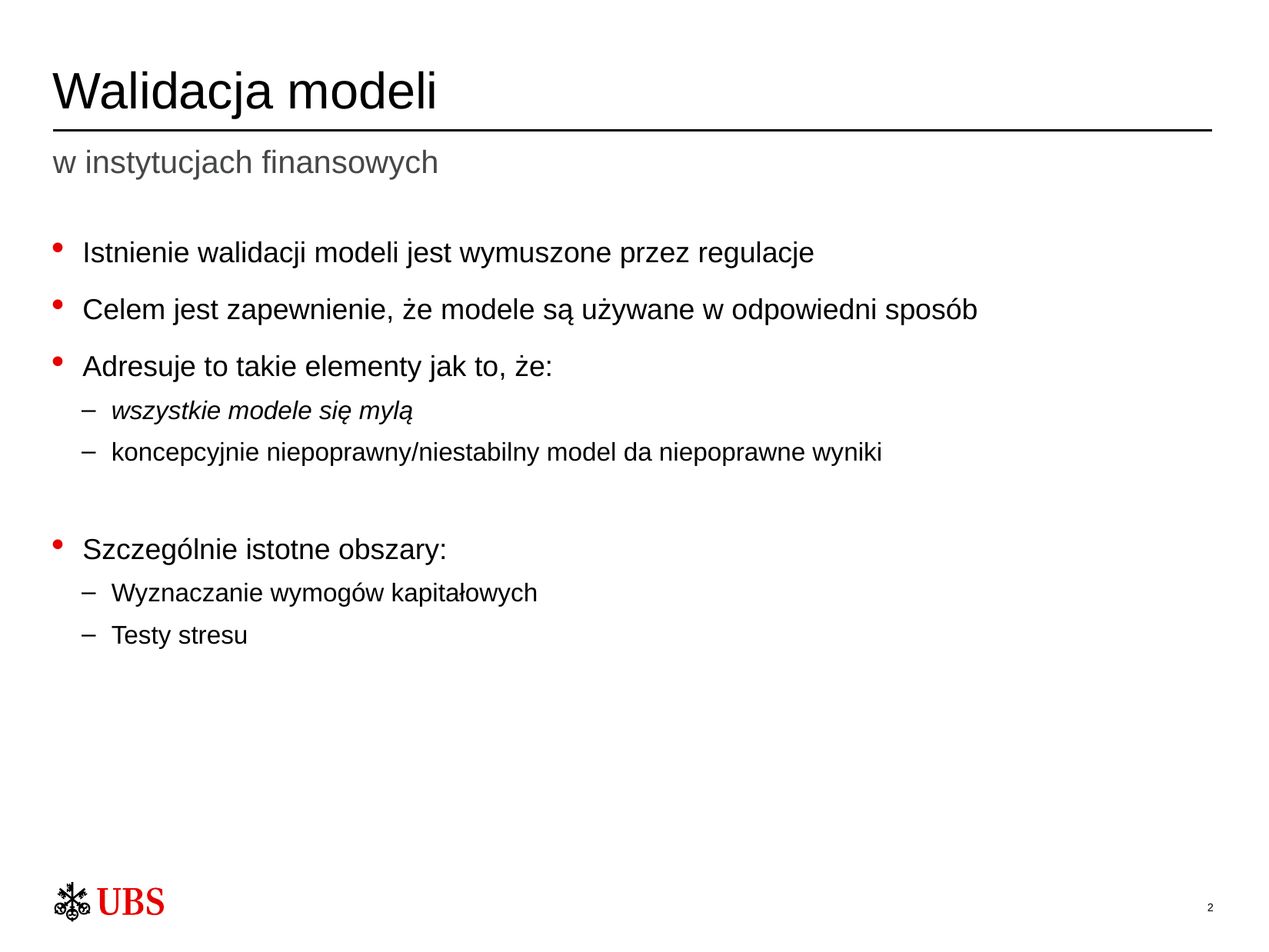

# Walidacja modeli
w instytucjach finansowych
Istnienie walidacji modeli jest wymuszone przez regulacje
Celem jest zapewnienie, że modele są używane w odpowiedni sposób
Adresuje to takie elementy jak to, że:
wszystkie modele się mylą
koncepcyjnie niepoprawny/niestabilny model da niepoprawne wyniki

Szczególnie istotne obszary:
Wyznaczanie wymogów kapitałowych
Testy stresu